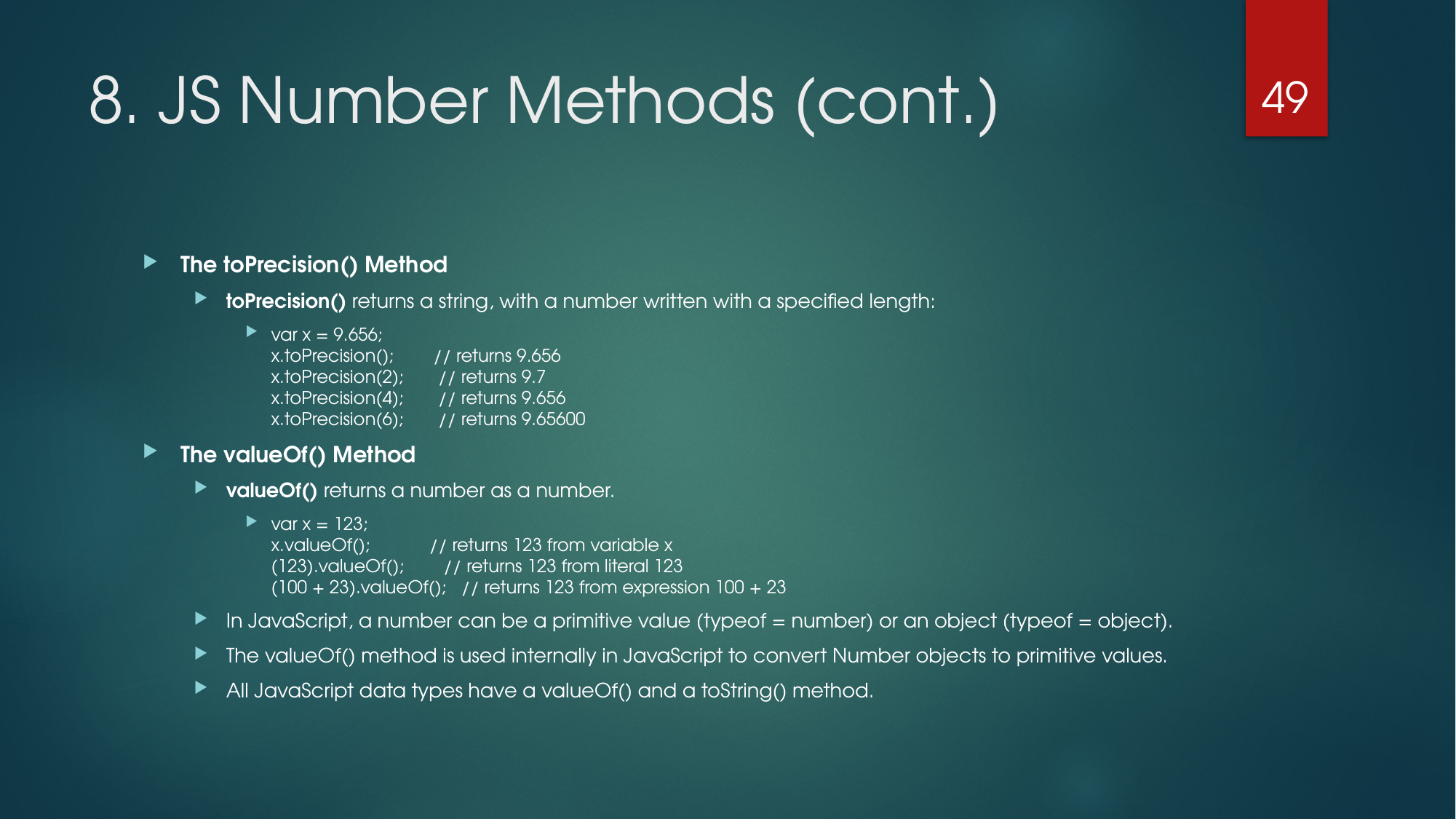

49
# 8. JS Number Methods (cont.)
The toPrecision() Method
toPrecision() returns a string, with a number written with a specified length:
var x = 9.656;
x.toPrecision();        // returns 9.656
x.toPrecision(2);       // returns 9.7
x.toPrecision(4);       // returns 9.656
x.toPrecision(6);       // returns 9.65600
The valueOf() Method
valueOf() returns a number as a number.
var x = 123;
x.valueOf();            // returns 123 from variable x
(123).valueOf();        // returns 123 from literal 123
(100 + 23).valueOf();   // returns 123 from expression 100 + 23
In JavaScript, a number can be a primitive value (typeof = number) or an object (typeof = object).
The valueOf() method is used internally in JavaScript to convert Number objects to primitive values.
All JavaScript data types have a valueOf() and a toString() method.